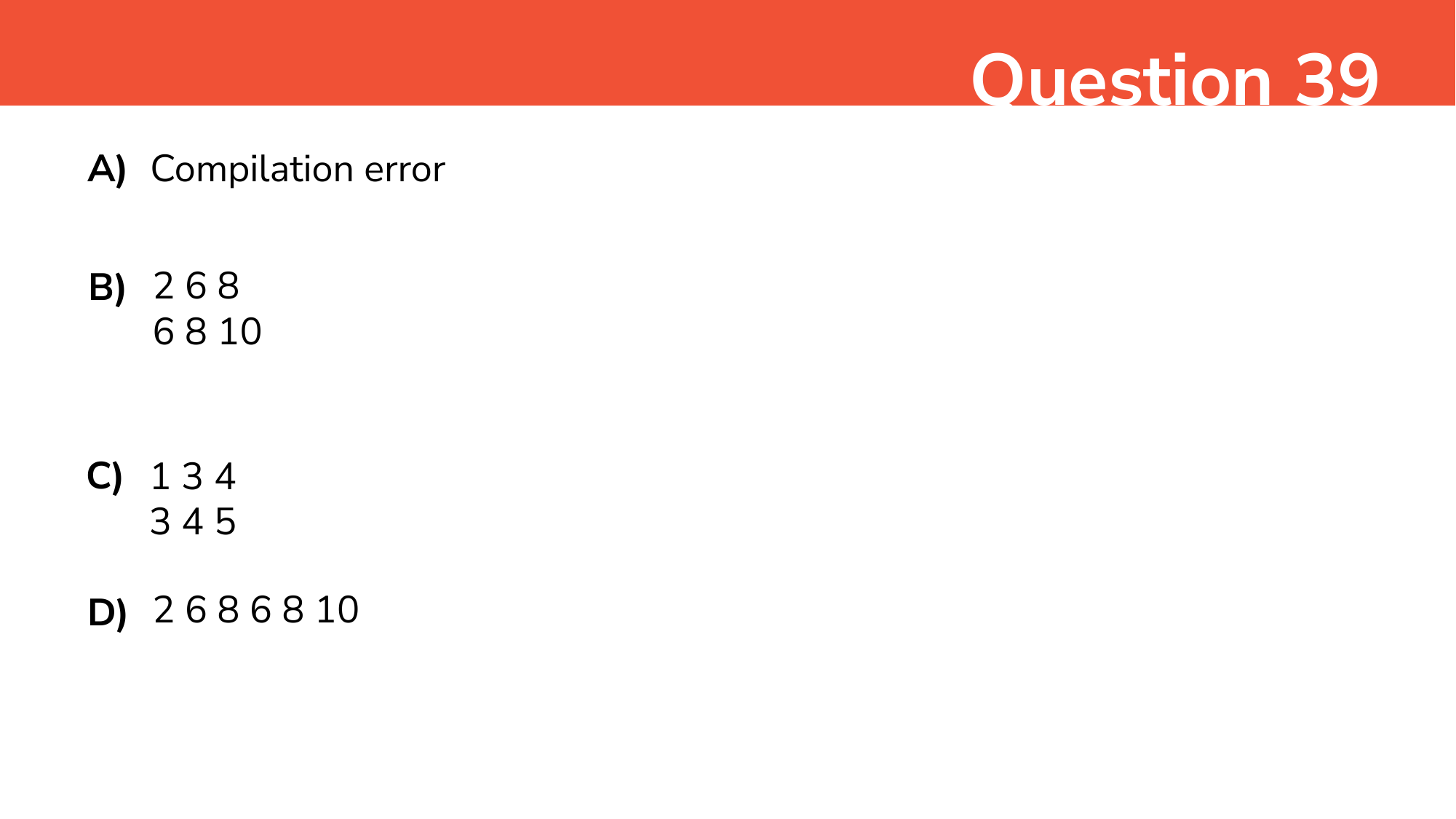

Question 39
A)
Compilation error
2 6 8
6 8 10
B)
C)
1 3 4
3 4 5
2 6 8 6 8 10
D)